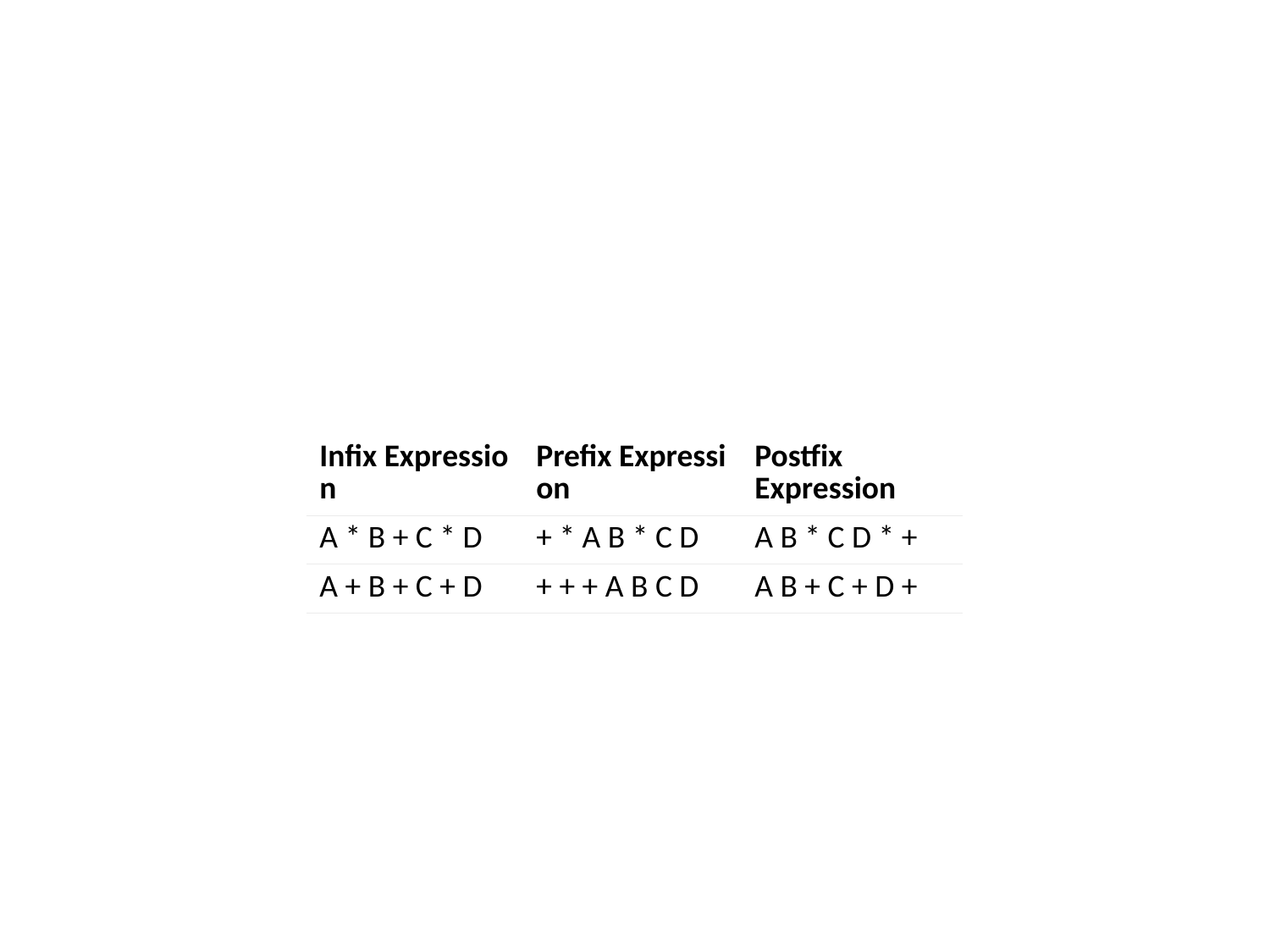

#
| Infix Expression | Prefix Expression | Postfix Expression |
| --- | --- | --- |
| A \* B + C \* D | + \* A B \* C D | A B \* C D \* + |
| A + B + C + D | + + + A B C D | A B + C + D + |